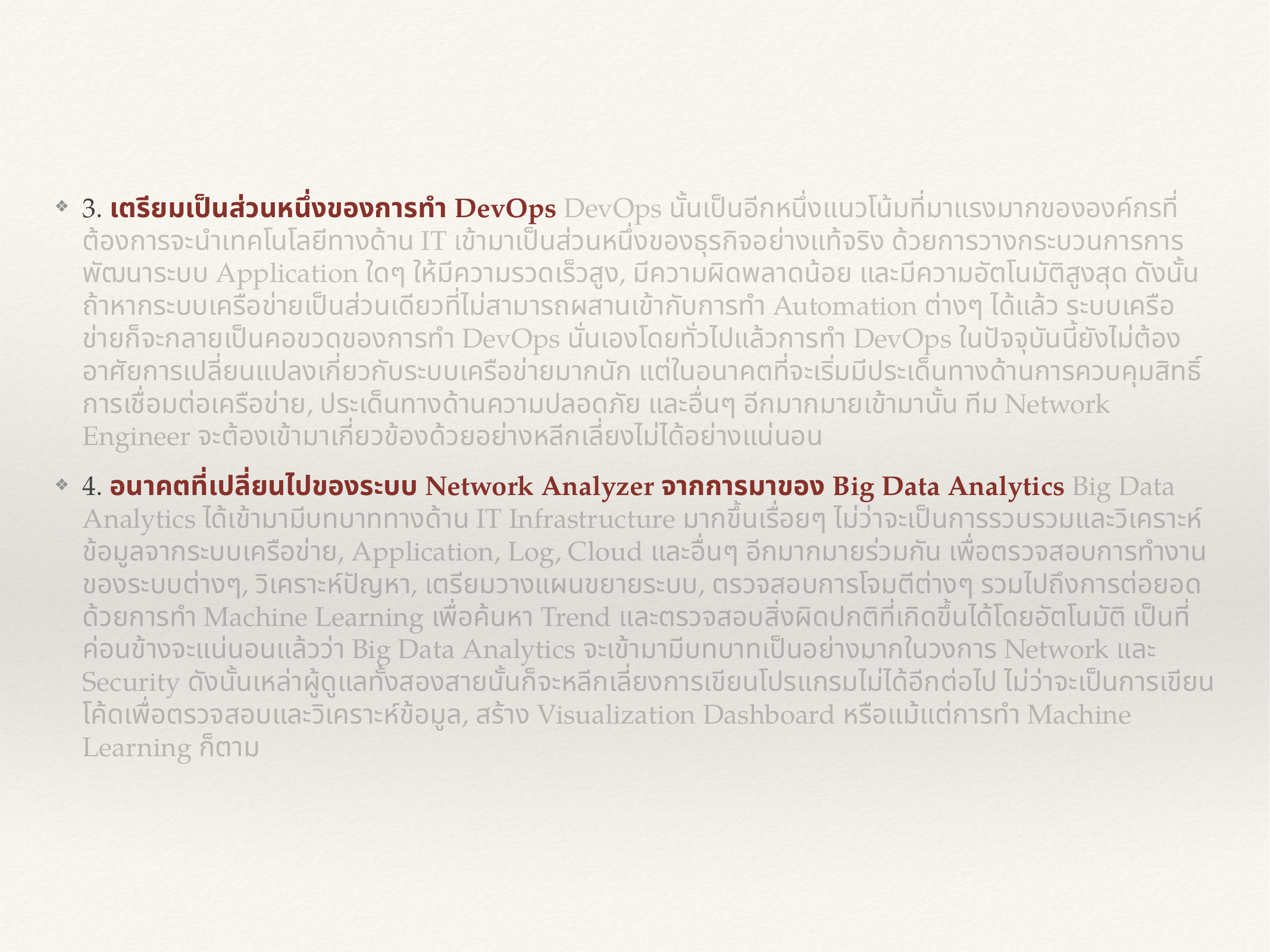

3. เตรียมเป็นส่วนหนึ่งของการทำ DevOps DevOps นั้นเป็นอีกหนึ่งแนวโน้มที่มาแรงมากขององค์กรที่ต้องการจะนำเทคโนโลยีทางด้าน IT เข้ามาเป็นส่วนหนึ่งของธุรกิจอย่างแท้จริง ด้วยการวางกระบวนการการพัฒนาระบบ Application ใดๆ ให้มีความรวดเร็วสูง, มีความผิดพลาดน้อย และมีความอัตโนมัติสูงสุด ดังนั้นถ้าหากระบบเครือข่ายเป็นส่วนเดียวที่ไม่สามารถผสานเข้ากับการทำ Automation ต่างๆ ได้แล้ว ระบบเครือข่ายก็จะกลายเป็นคอขวดของการทำ DevOps นั่นเองโดยทั่วไปแล้วการทำ DevOps ในปัจจุบันนี้ยังไม่ต้องอาศัยการเปลี่ยนแปลงเกี่ยวกับระบบเครือข่ายมากนัก แต่ในอนาคตที่จะเริ่มมีประเด็นทางด้านการควบคุมสิทธิ์การเชื่อมต่อเครือข่าย, ประเด็นทางด้านความปลอดภัย และอื่นๆ อีกมากมายเข้ามานั้น ทีม Network Engineer จะต้องเข้ามาเกี่ยวข้องด้วยอย่างหลีกเลี่ยงไม่ได้อย่างแน่นอน
4. อนาคตที่เปลี่ยนไปของระบบ Network Analyzer จากการมาของ Big Data Analytics Big Data Analytics ได้เข้ามามีบทบาททางด้าน IT Infrastructure มากขึ้นเรื่อยๆ ไม่ว่าจะเป็นการรวบรวมและวิเคราะห์ข้อมูลจากระบบเครือข่าย, Application, Log, Cloud และอื่นๆ อีกมากมายร่วมกัน เพื่อตรวจสอบการทำงานของระบบต่างๆ, วิเคราะห์ปัญหา, เตรียมวางแผนขยายระบบ, ตรวจสอบการโจมตีต่างๆ รวมไปถึงการต่อยอดด้วยการทำ Machine Learning เพื่อค้นหา Trend และตรวจสอบสิ่งผิดปกติที่เกิดขึ้นได้โดยอัตโนมัติ เป็นที่ค่อนข้างจะแน่นอนแล้วว่า Big Data Analytics จะเข้ามามีบทบาทเป็นอย่างมากในวงการ Network และ Security ดังนั้นเหล่าผู้ดูแลทั้งสองสายนั้นก็จะหลีกเลี่ยงการเขียนโปรแกรมไม่ได้อีกต่อไป ไม่ว่าจะเป็นการเขียนโค้ดเพื่อตรวจสอบและวิเคราะห์ข้อมูล, สร้าง Visualization Dashboard หรือแม้แต่การทำ Machine Learning ก็ตาม